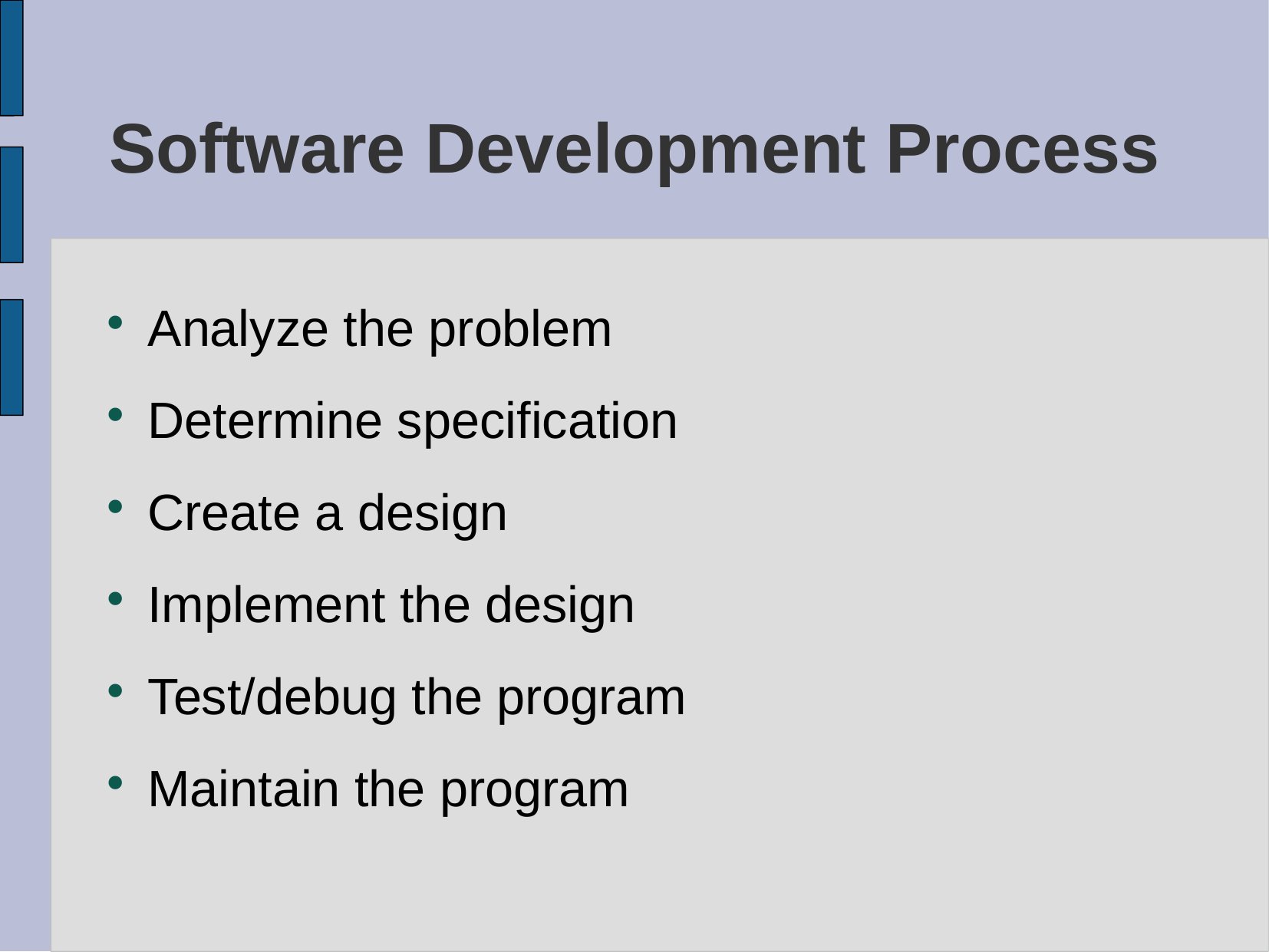

# Software Development Process
Analyze the problem
Determine specification
Create a design
Implement the design
Test/debug the program
Maintain the program